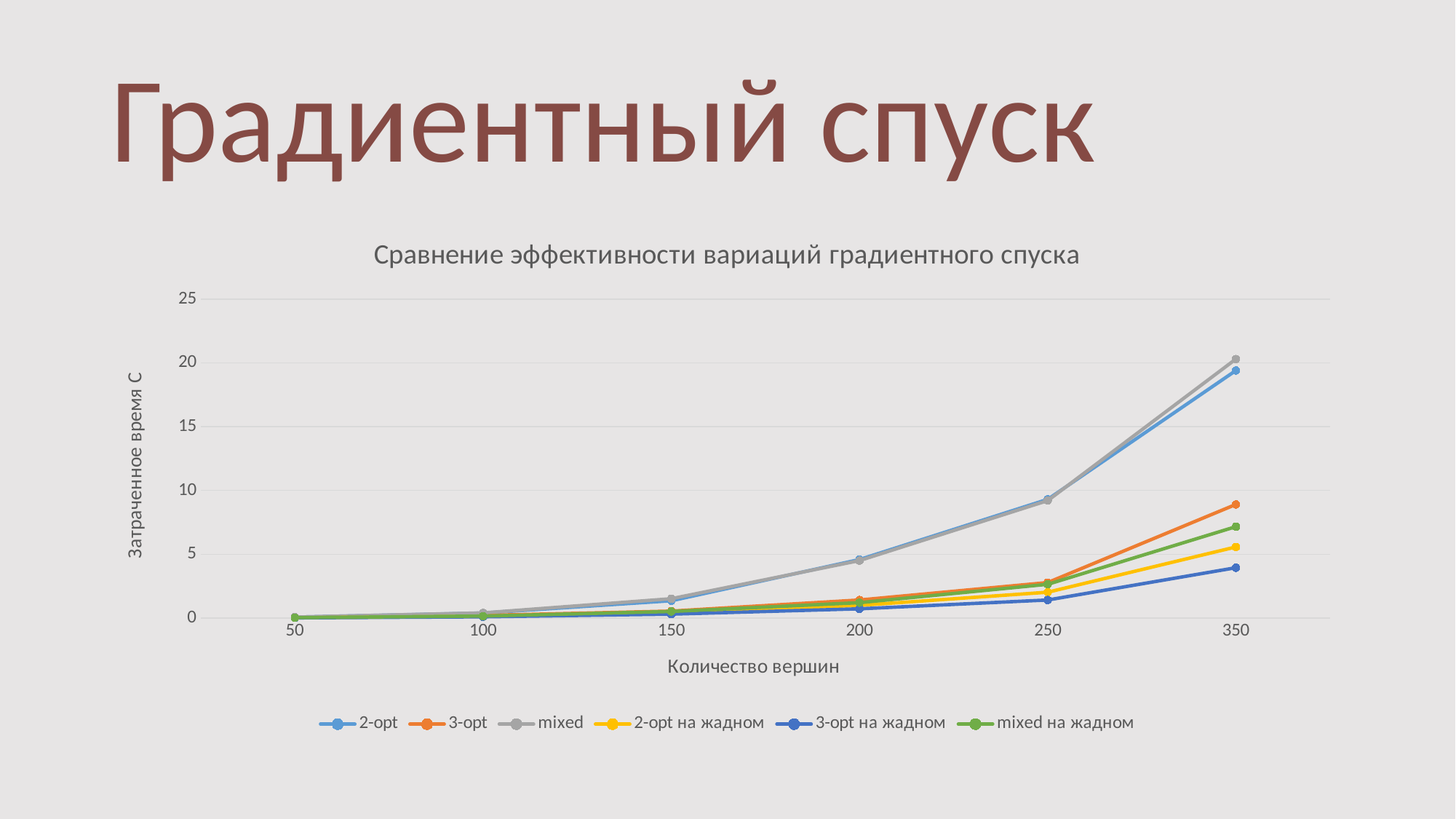

# Градиентный спуск

### Chart: Сравнение эффективности вариаций градиентного спуска

| Category | 2-opt | 3-opt | mixed | 2-opt на жадном | 3-opt на жадном | mixed на жадном |
|---|---|---|---|---|---|---|
| 50 | 0.07 | 0.039 | 0.07 | 0.02 | 0.01 | 0.024 |
| 100 | 0.39 | 0.2 | 0.4 | 0.13 | 0.094 | 0.15 |
| 150 | 1.35 | 0.54 | 1.51 | 0.44 | 0.3 | 0.51 |
| 200 | 4.58 | 1.41 | 4.5 | 0.99 | 0.718 | 1.2 |
| 250 | 9.3 | 2.78 | 9.2 | 2.02 | 1.41 | 2.64 |
| 350 | 19.4 | 8.9 | 20.3 | 5.57 | 3.94 | 7.16 |